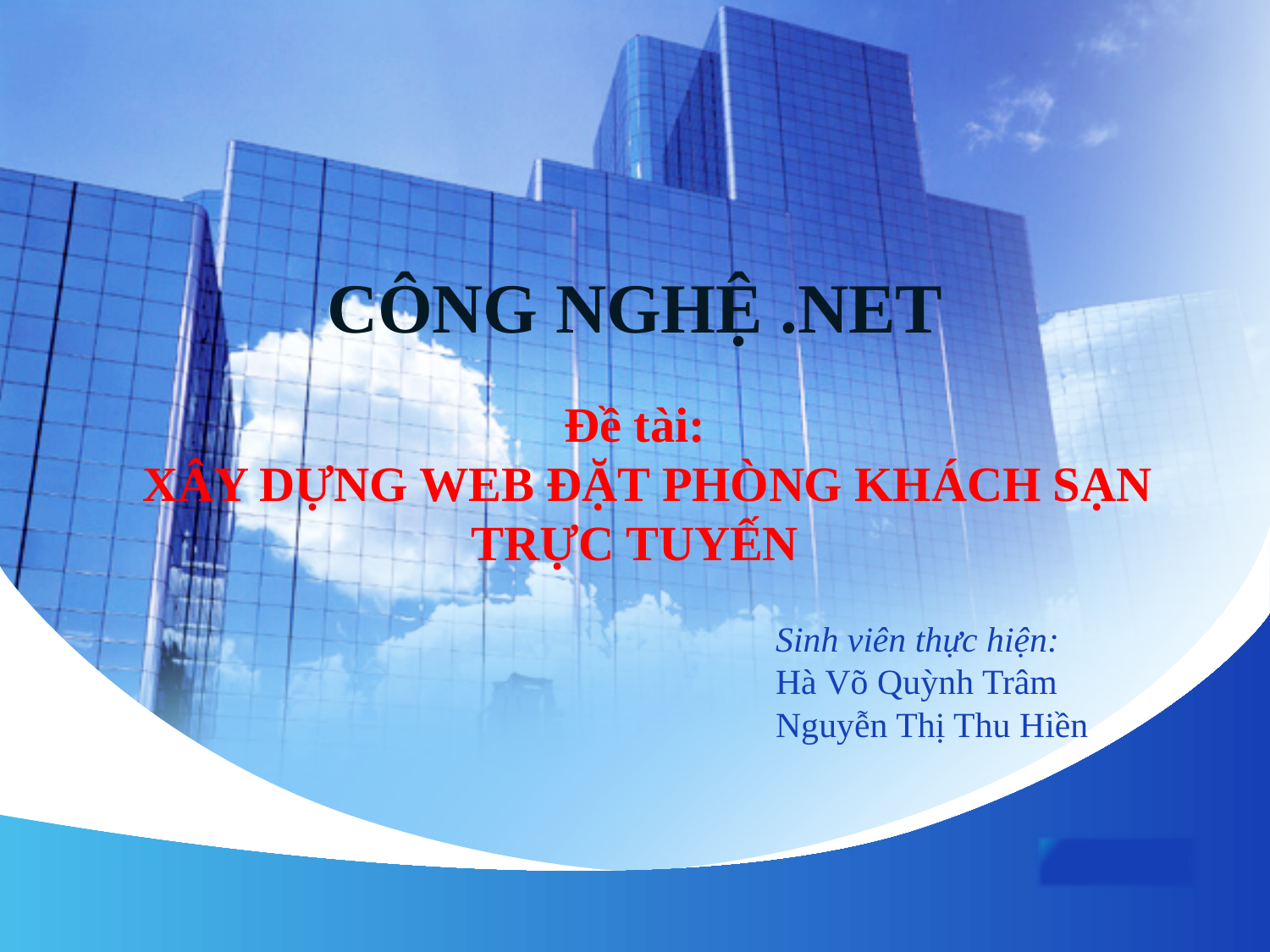

CÔNG NGHỆ .NET

Đề tài:
  XÂY DỰNG WEB ĐẶT PHÒNG KHÁCH SẠN TRỰC TUYẾN
Sinh viên thực hiện:
Hà Võ Quỳnh Trâm
Nguyễn Thị Thu Hiền